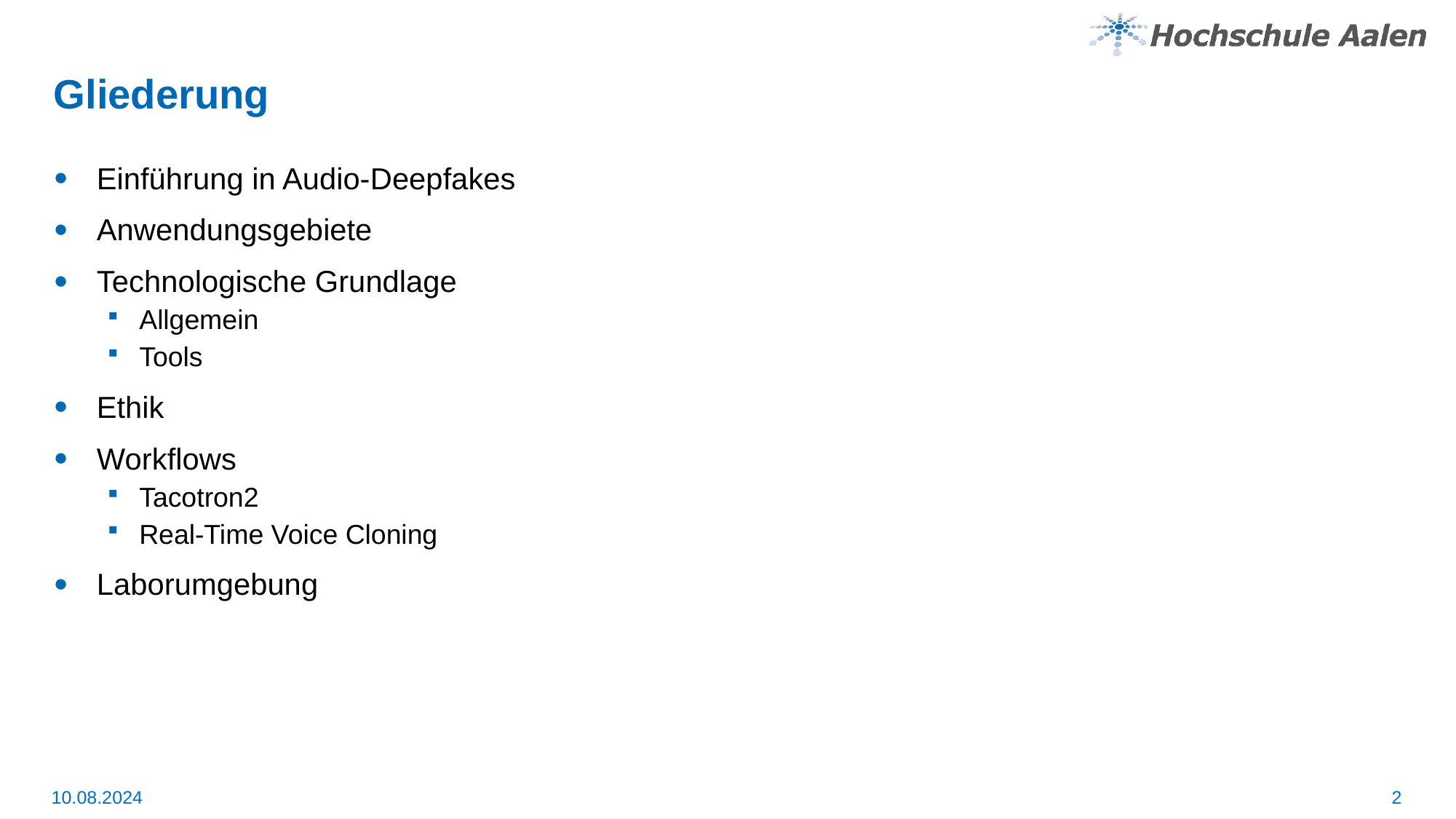

# Gliederung
Einführung in Audio-Deepfakes
Anwendungsgebiete
Technologische Grundlage
Allgemein
Tools
Ethik
Workflows
Tacotron2
Real-Time Voice Cloning
Laborumgebung
2
10.08.2024